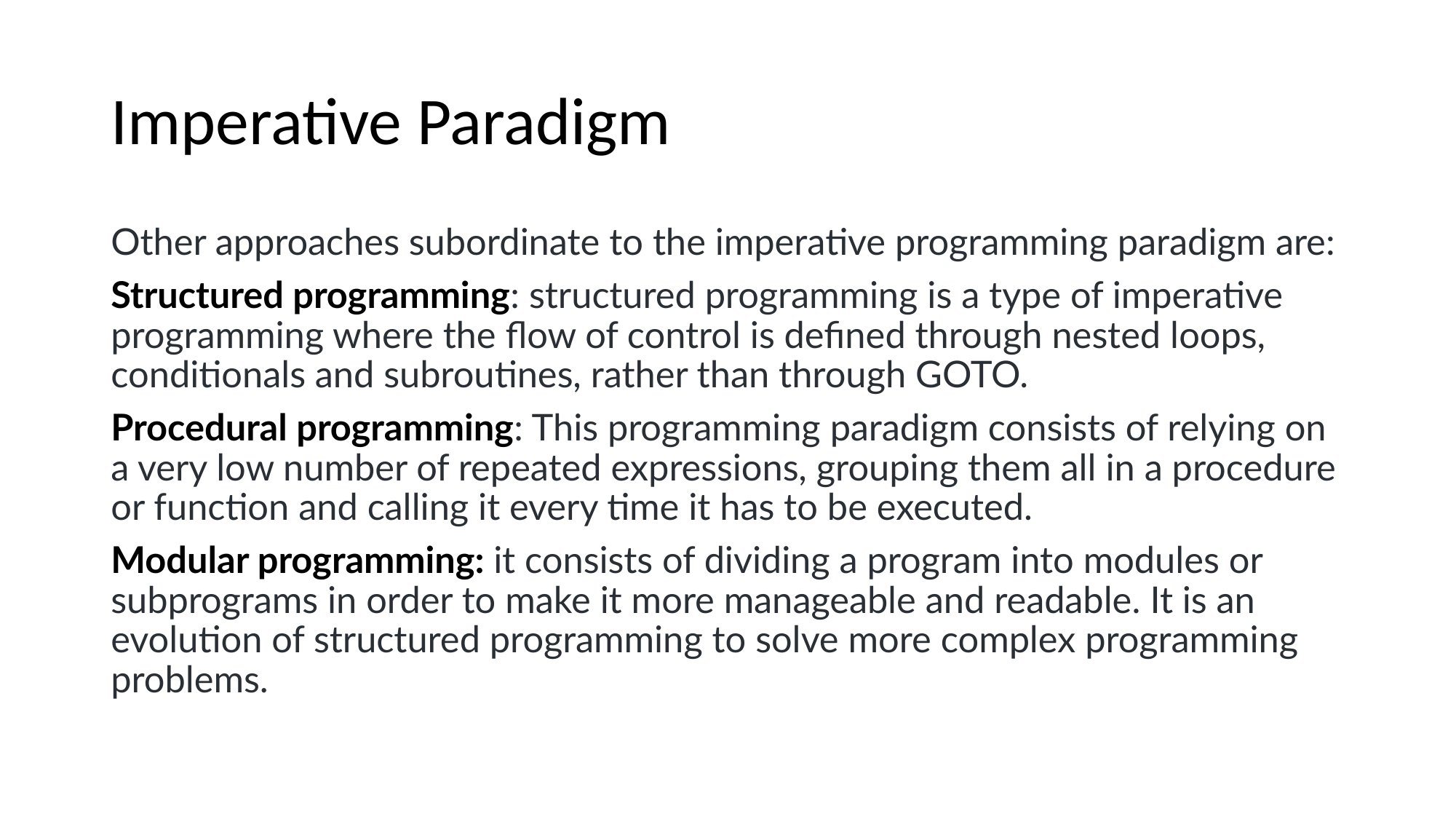

# Imperative Paradigm
Other approaches subordinate to the imperative programming paradigm are:
Structured programming: structured programming is a type of imperative programming where the flow of control is defined through nested loops, conditionals and subroutines, rather than through GOTO.
Procedural programming: This programming paradigm consists of relying on a very low number of repeated expressions, grouping them all in a procedure or function and calling it every time it has to be executed.
Modular programming: it consists of dividing a program into modules or subprograms in order to make it more manageable and readable. It is an evolution of structured programming to solve more complex programming problems.